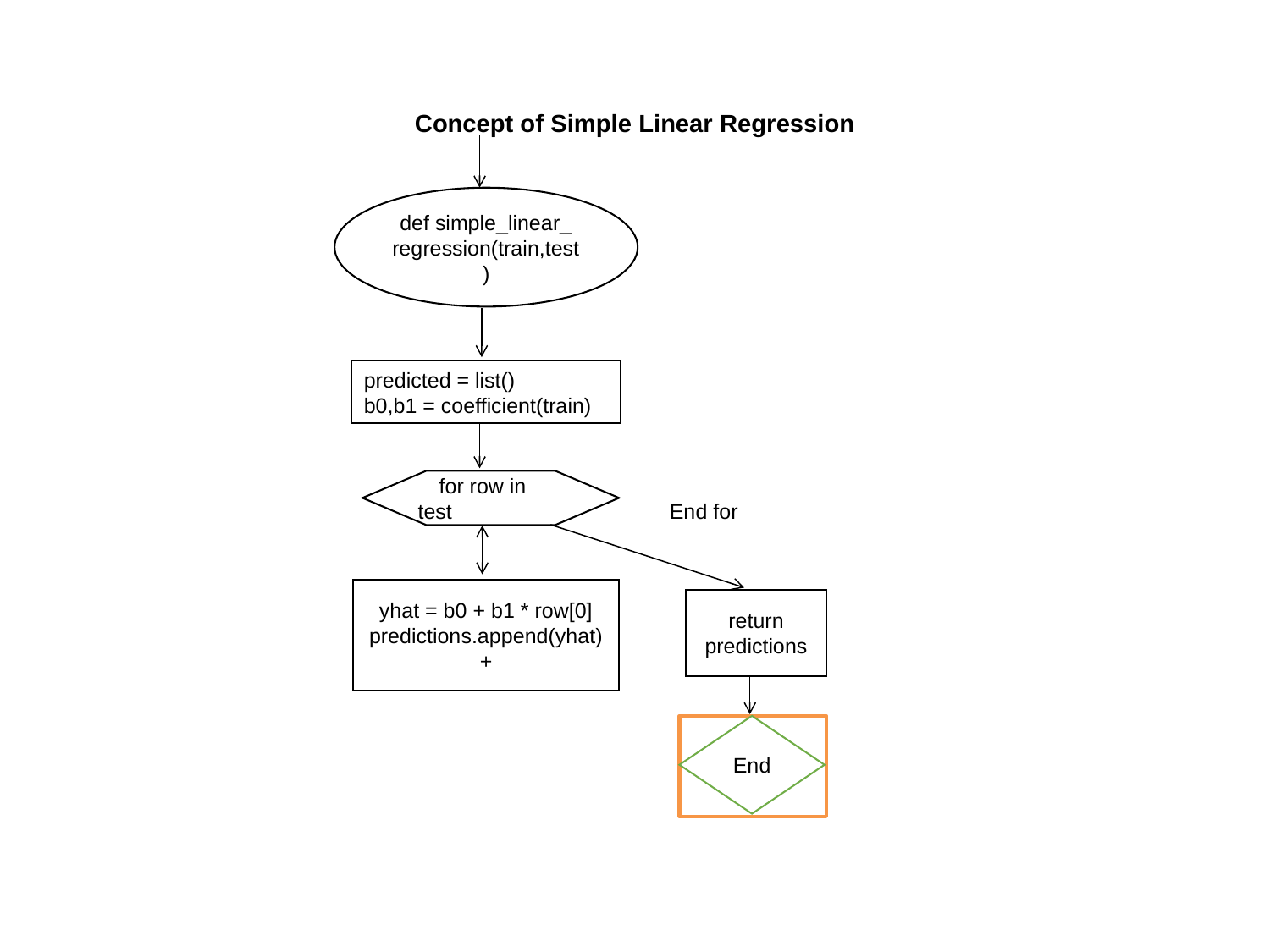

Concept of Simple Linear Regression

def simple_linear_
regression(train,test)
predicted = list()
b0,b1 = coefficient(train)
for row in test
End for
yhat = b0 + b1 * row[0]
predictions.append(yhat)+
return predictions

End